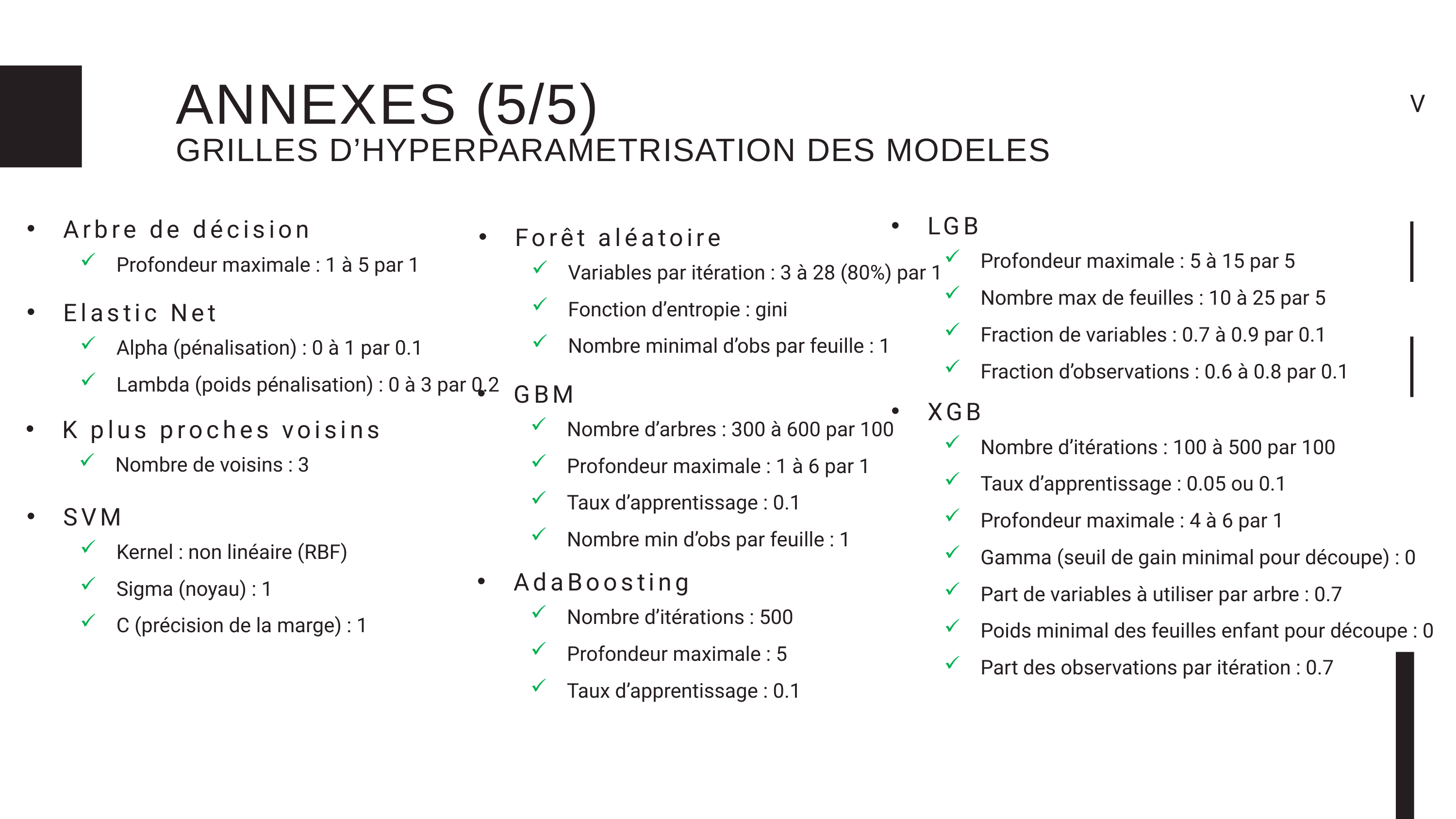

ANNEXES (5/5)

V
GRILLES D’HYPERPARAMETRISATION DES MODELES
LGB
Profondeur maximale : 5 à 15 par 5
Nombre max de feuilles : 10 à 25 par 5
Fraction de variables : 0.7 à 0.9 par 0.1
Fraction d’observations : 0.6 à 0.8 par 0.1
Arbre de décision
Profondeur maximale : 1 à 5 par 1
Forêt aléatoire
Variables par itération : 3 à 28 (80%) par 1
Fonction d’entropie : gini
Nombre minimal d’obs par feuille : 1

Elastic Net
Alpha (pénalisation) : 0 à 1 par 0.1
Lambda (poids pénalisation) : 0 à 3 par 0.2

GBM
Nombre d’arbres : 300 à 600 par 100
Profondeur maximale : 1 à 6 par 1
Taux d’apprentissage : 0.1
Nombre min d’obs par feuille : 1
XGB
Nombre d’itérations : 100 à 500 par 100
Taux d’apprentissage : 0.05 ou 0.1
Profondeur maximale : 4 à 6 par 1
Gamma (seuil de gain minimal pour découpe) : 0
Part de variables à utiliser par arbre : 0.7
Poids minimal des feuilles enfant pour découpe : 0
Part des observations par itération : 0.7
K plus proches voisins
Nombre de voisins : 3
SVM
Kernel : non linéaire (RBF)
Sigma (noyau) : 1
C (précision de la marge) : 1
AdaBoosting
Nombre d’itérations : 500
Profondeur maximale : 5
Taux d’apprentissage : 0.1